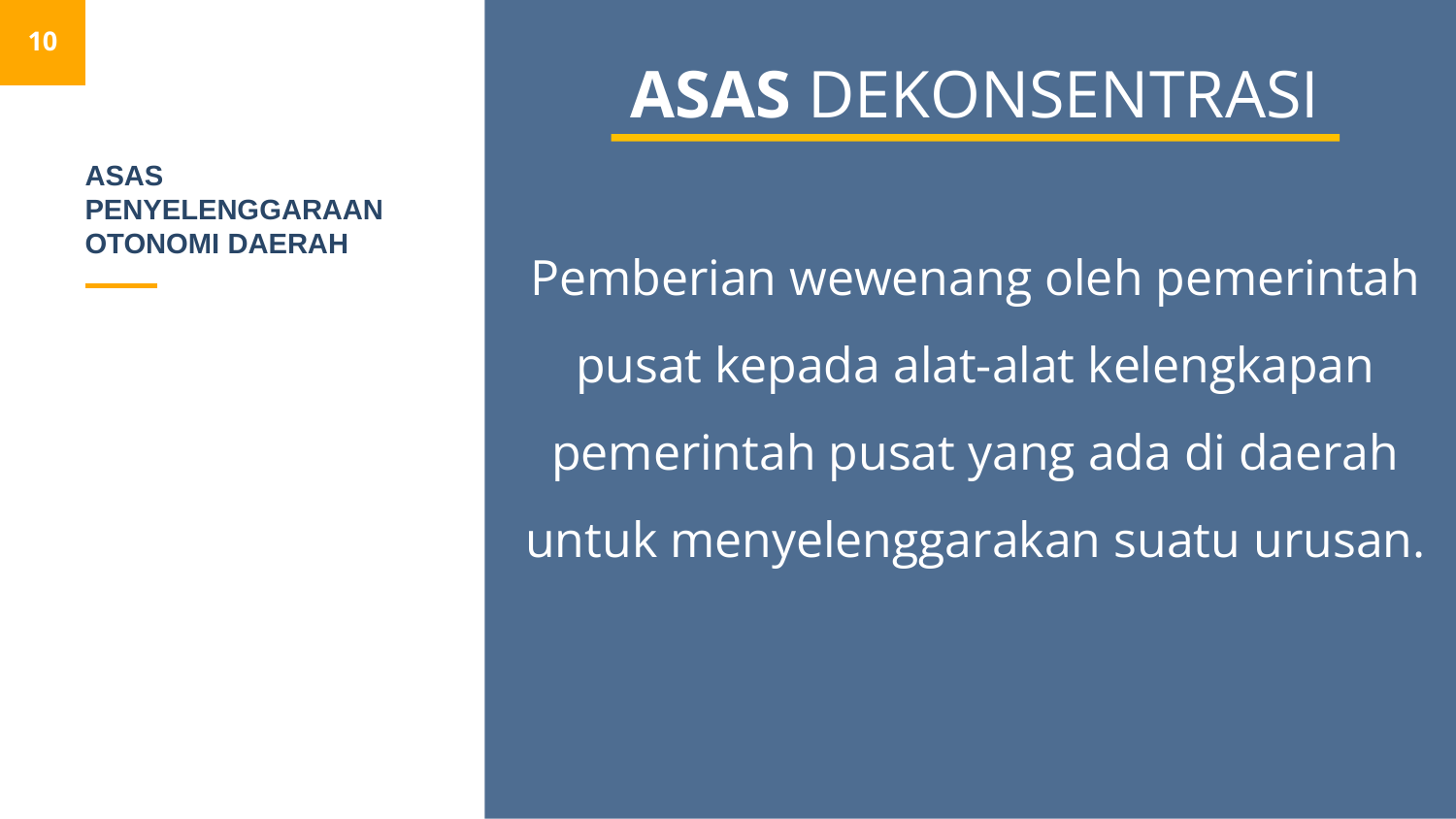

10
ASAS DEKONSENTRASI

# ASAS PENYELENGGARAAN OTONOMI DAERAH
Pemberian wewenang oleh pemerintah pusat kepada alat-alat kelengkapan pemerintah pusat yang ada di daerah untuk menyelenggarakan suatu urusan.